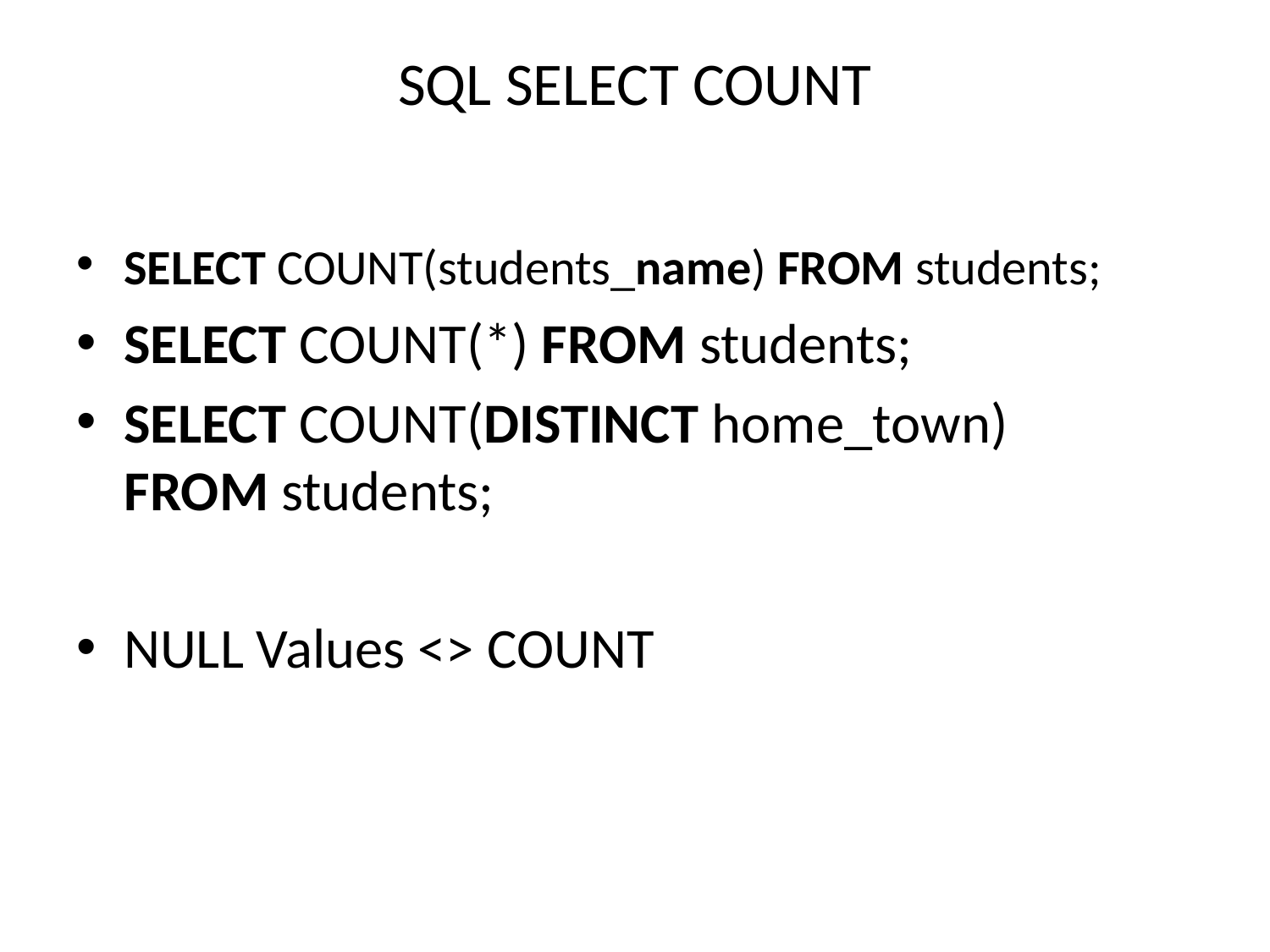

# SQL SELECT COUNT
SELECT COUNT(students_name) FROM students;
SELECT COUNT(*) FROM students;
SELECT COUNT(DISTINCT home_town)  
FROM students;

NULL Values <> COUNT